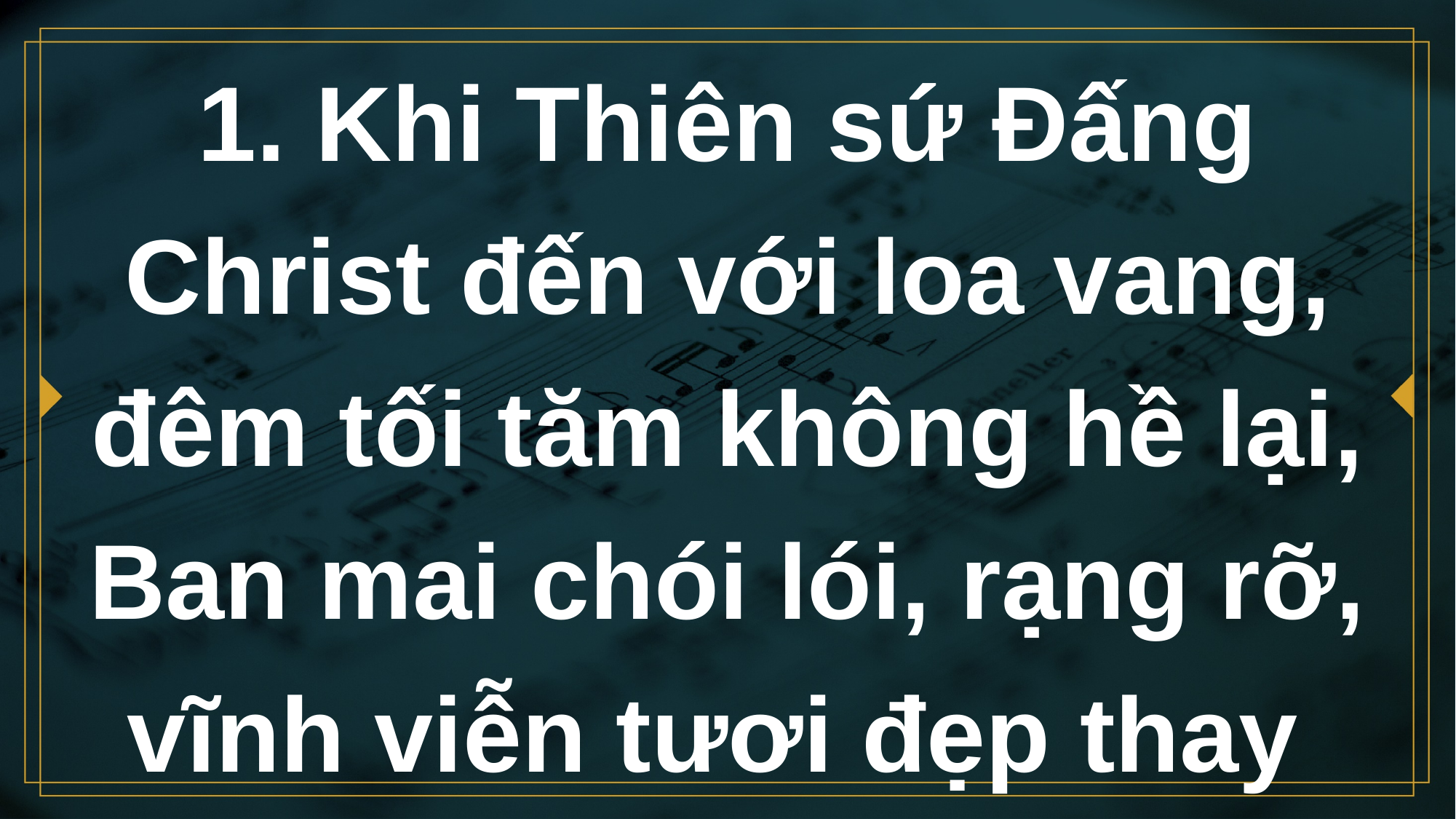

# 1. Khi Thiên sứ Đấng Christ đến với loa vang, đêm tối tăm không hề lại, Ban mai chói lói, rạng rỡ, vĩnh viễn tươi đẹp thay